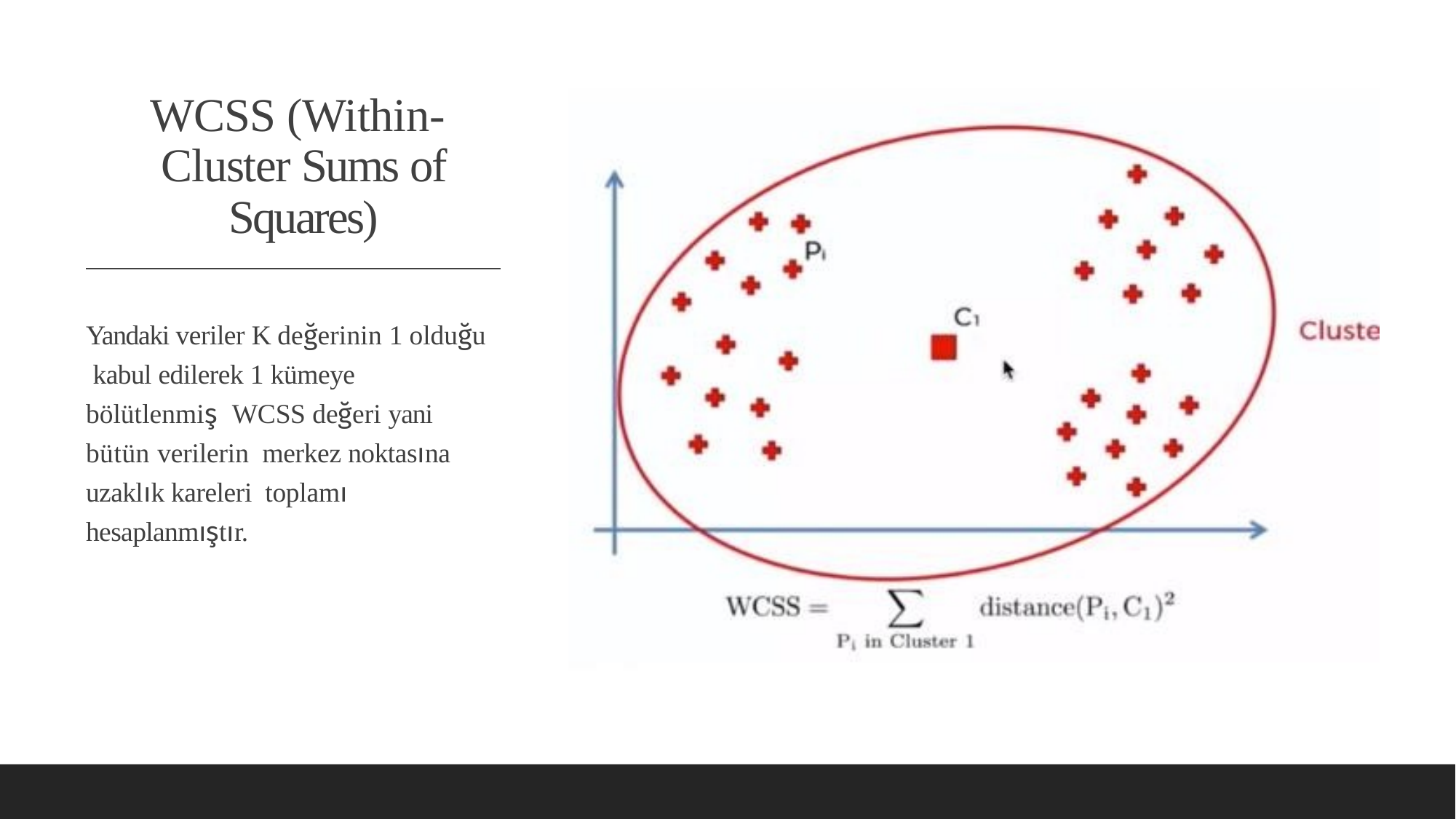

# WCSS (Within-  Cluster Sums of  Squares)

Yandaki veriler K değerinin 1 olduğu  kabul edilerek 1 kümeye bölütlenmiş  WCSS değeri yani bütün verilerin  merkez noktasına uzaklık kareleri  toplamı hesaplanmıştır.